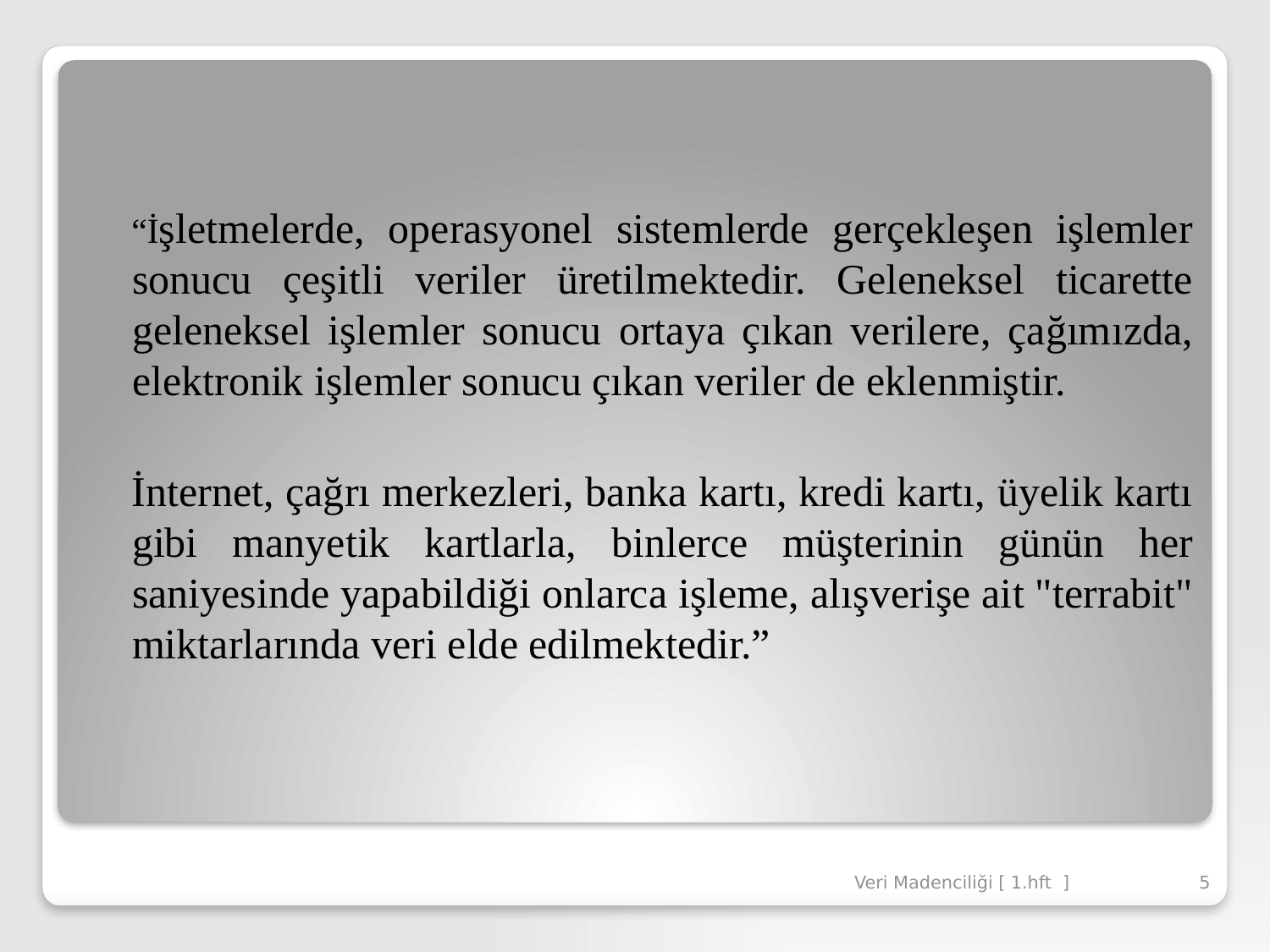

“İşletmelerde, operasyonel sistemlerde gerçekleşen işlemler sonucu çeşitli veriler üretilmektedir. Geleneksel ticarette geleneksel işlemler sonucu ortaya çıkan verilere, çağımızda, elektronik işlemler sonucu çıkan veriler de eklenmiştir.

İnternet, çağrı merkezleri, banka kartı, kredi kartı, üyelik kartı gibi manyetik kartlarla, binlerce müşterinin günün her saniyesinde yapabildiği onlarca işleme, alışverişe ait "terrabit" miktarlarında veri elde edilmektedir.”

Veri Madenciliği [ 1.hft  ]
5